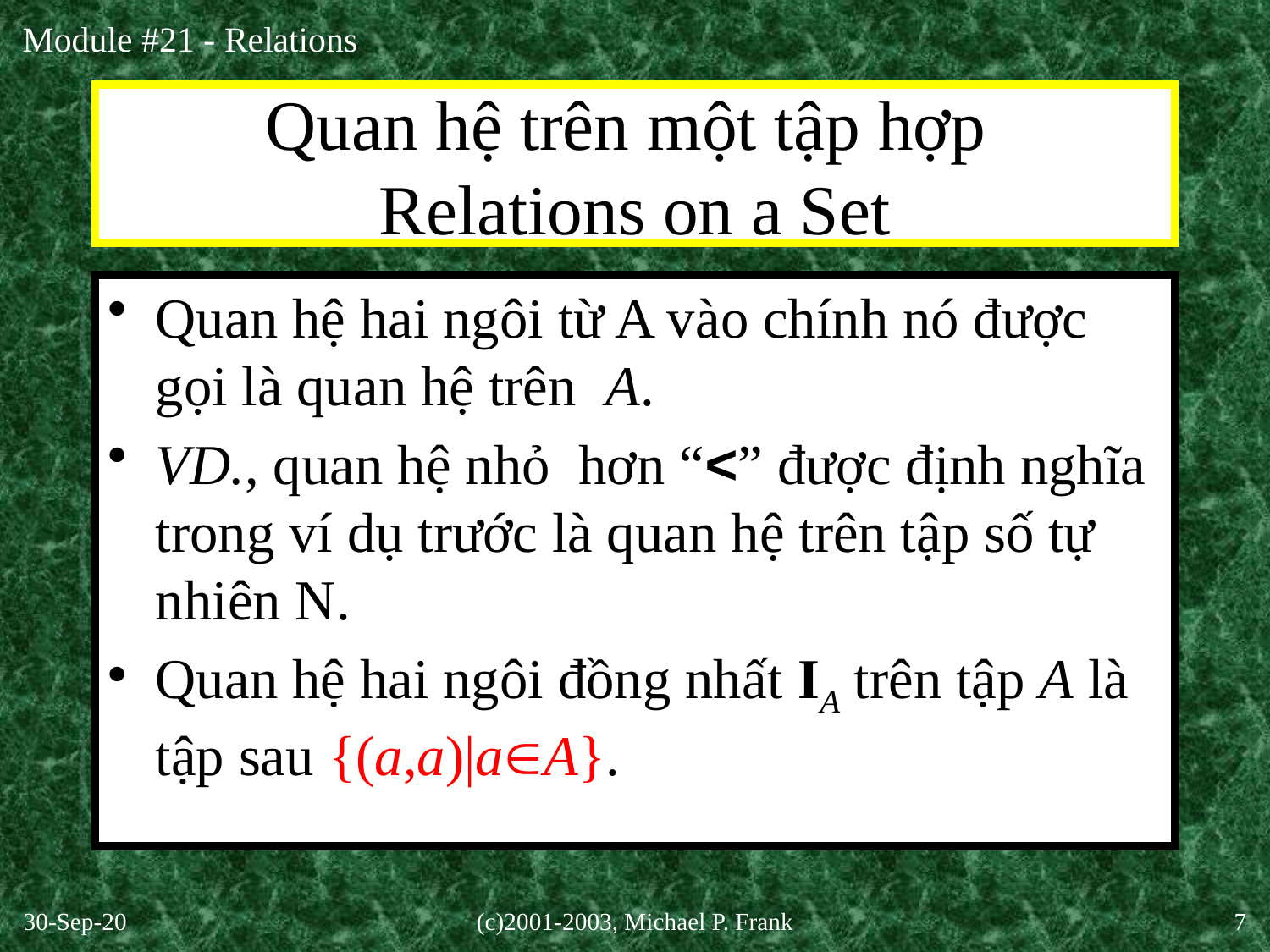

# Quan hệ trên một tập hợp Relations on a Set
Quan hệ hai ngôi từ A vào chính nó được gọi là quan hệ trên  A.
VD., quan hệ nhỏ  hơn “<” được định nghĩa trong ví dụ trước là quan hệ trên tập số tự nhiên N.
Quan hệ hai ngôi đồng nhất IA trên tập A là tập sau {(a,a)|a∈A}.
30-Sep-20
(c)2001-2003, Michael P. Frank
7